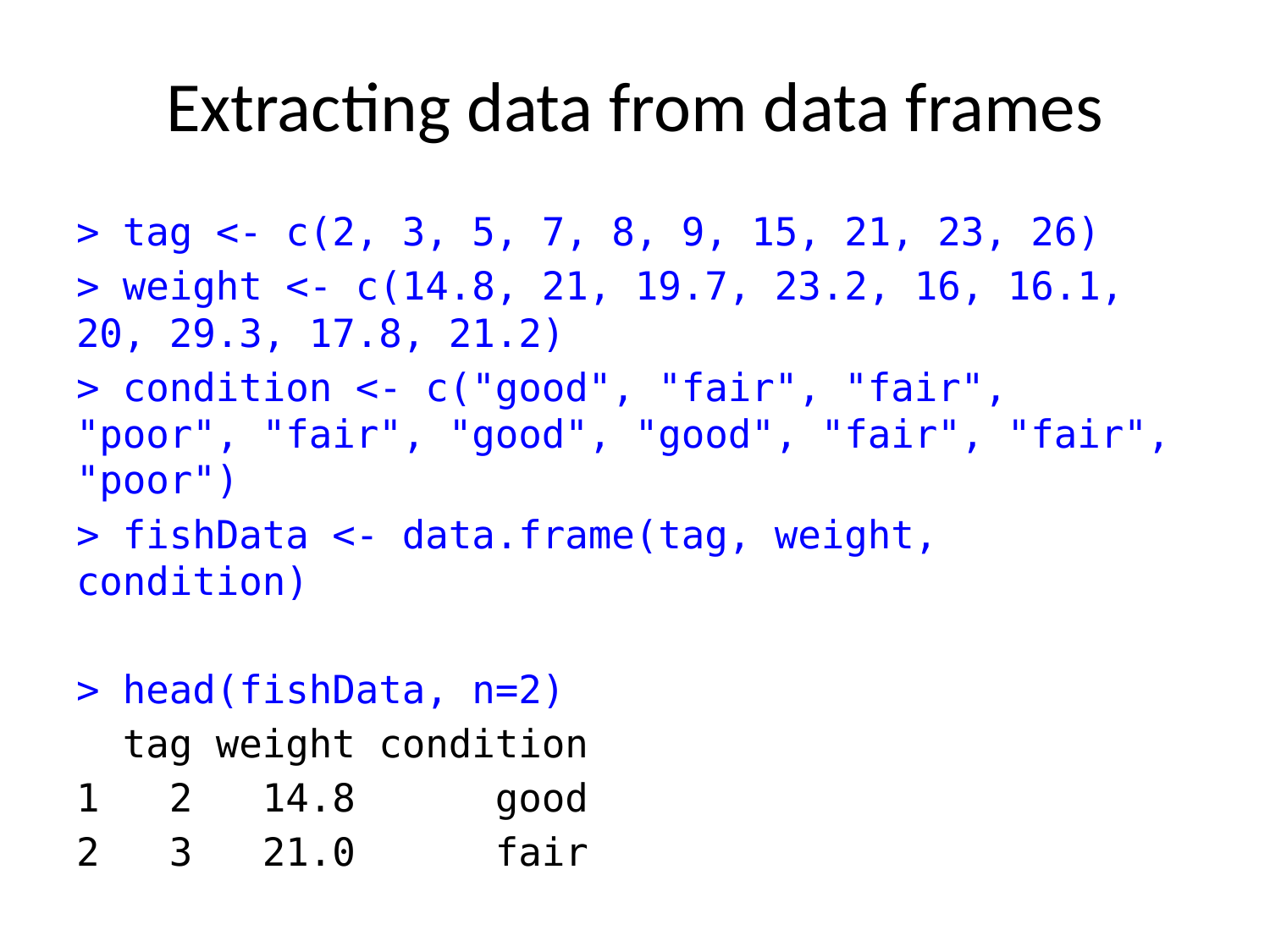

# Extracting data from data frames
> tag <- c(2, 3, 5, 7, 8, 9, 15, 21, 23, 26)
> weight <- c(14.8, 21, 19.7, 23.2, 16, 16.1, 20, 29.3, 17.8, 21.2)
> condition <- c("good", "fair", "fair", "poor", "fair", "good", "good", "fair", "fair", "poor")
> fishData <- data.frame(tag, weight, condition)

> head(fishData, n=2)
  tag weight condition
1   2   14.8      good
2   3   21.0      fair